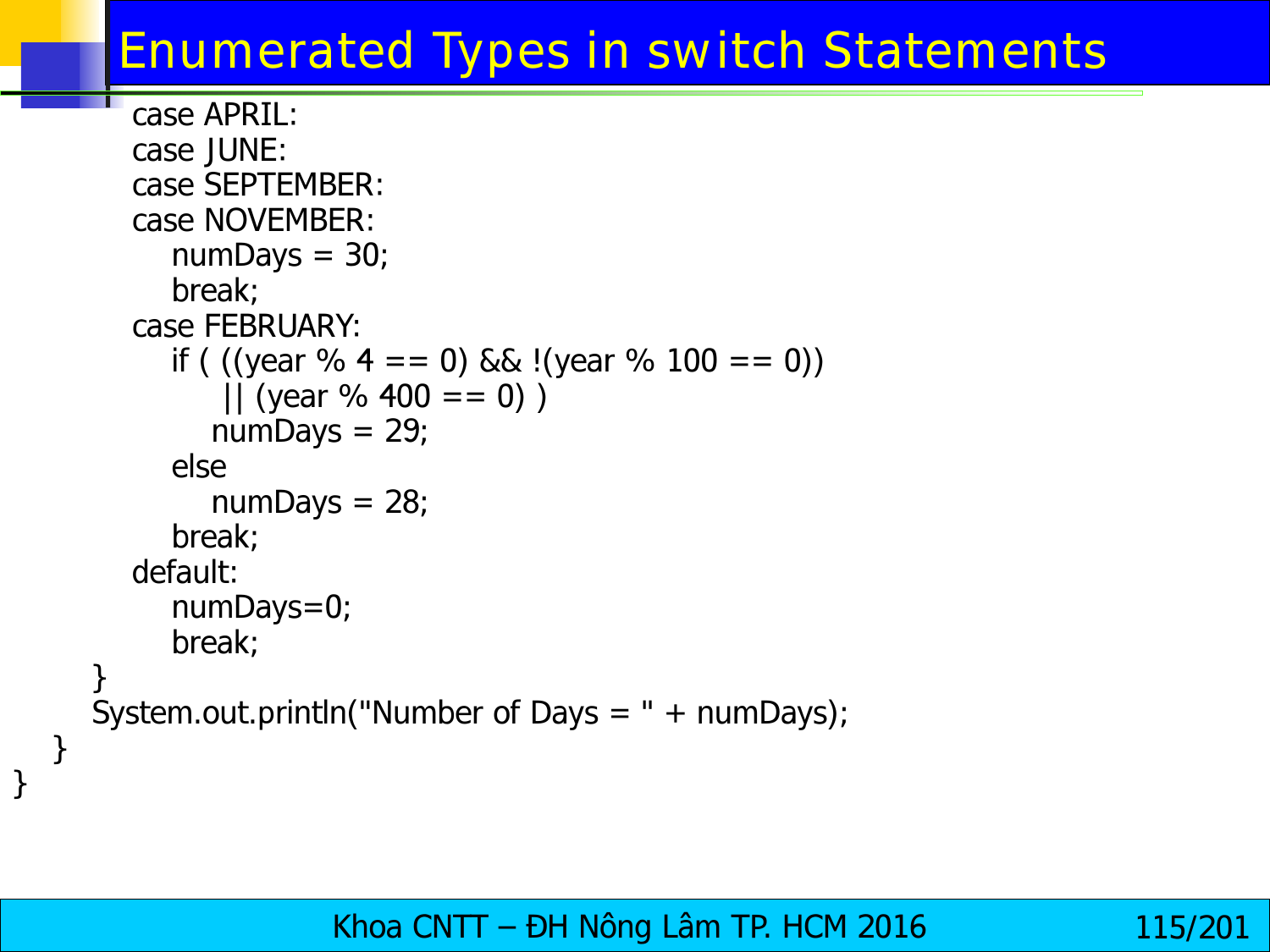

# Enumerated Types in switch Statements
            case APRIL:
            case JUNE:
            case SEPTEMBER:
            case NOVEMBER:
                numDays = 30;
                break;
            case FEBRUARY:
                if ( ((year % 4 == 0) && !(year % 100 == 0))
                     || (year % 400 == 0) )
                    numDays = 29;
                else
                    numDays = 28;
                break;
            default:
                numDays=0;
                break;
        }
        System.out.println("Number of Days = " + numDays);
    }
}